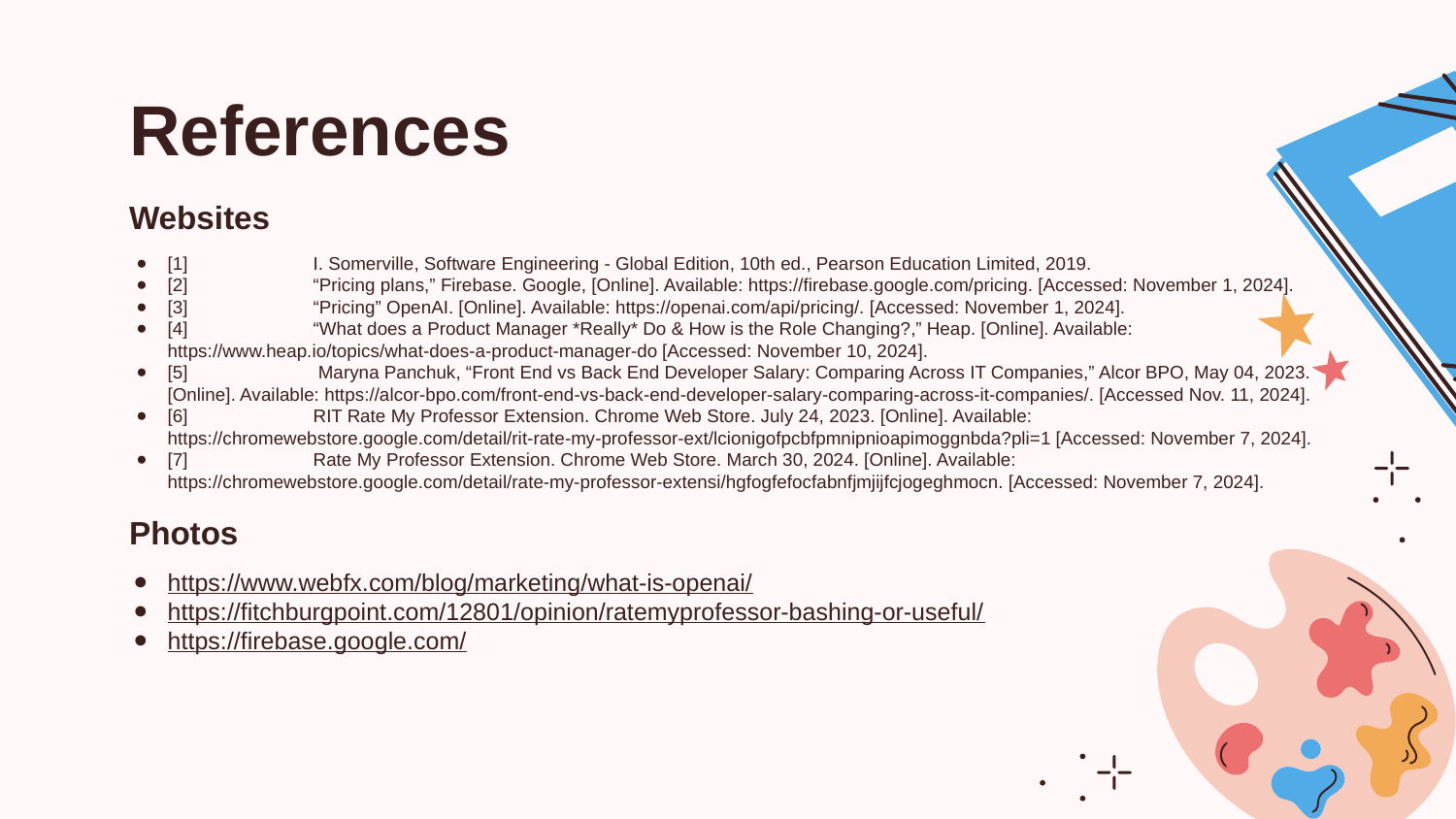

# References
Websites
[1]	I. Somerville, Software Engineering - Global Edition, 10th ed., Pearson Education Limited, 2019.
[2]	“Pricing plans,” Firebase. Google, [Online]. Available: https://firebase.google.com/pricing. [Accessed: November 1, 2024].
[3]	“Pricing” OpenAI. [Online]. Available: https://openai.com/api/pricing/. [Accessed: November 1, 2024].
[4]	“What does a Product Manager *Really* Do & How is the Role Changing?,” Heap. [Online]. Available: https://www.heap.io/topics/what-does-a-product-manager-do‌ [Accessed: November 10, 2024].
[5]	 Maryna Panchuk, “Front End vs Back End Developer Salary: Comparing Across IT Companies,” Alcor BPO, May 04, 2023. [Online]. Available: https://alcor-bpo.com/front-end-vs-back-end-developer-salary-comparing-across-it-companies/. [Accessed Nov. 11, 2024].
[6]	RIT Rate My Professor Extension. Chrome Web Store. July 24, 2023. [Online]. Available: https://chromewebstore.google.com/detail/rit-rate-my-professor-ext/lcionigofpcbfpmnipnioapimoggnbda?pli=1 [Accessed: November 7, 2024].
[7]	Rate My Professor Extension. Chrome Web Store. March 30, 2024. [Online]. Available: https://chromewebstore.google.com/detail/rate-my-professor-extensi/hgfogfefocfabnfjmjijfcjogeghmocn. [Accessed: November 7, 2024].
Photos
https://www.webfx.com/blog/marketing/what-is-openai/
https://fitchburgpoint.com/12801/opinion/ratemyprofessor-bashing-or-useful/
https://firebase.google.com/